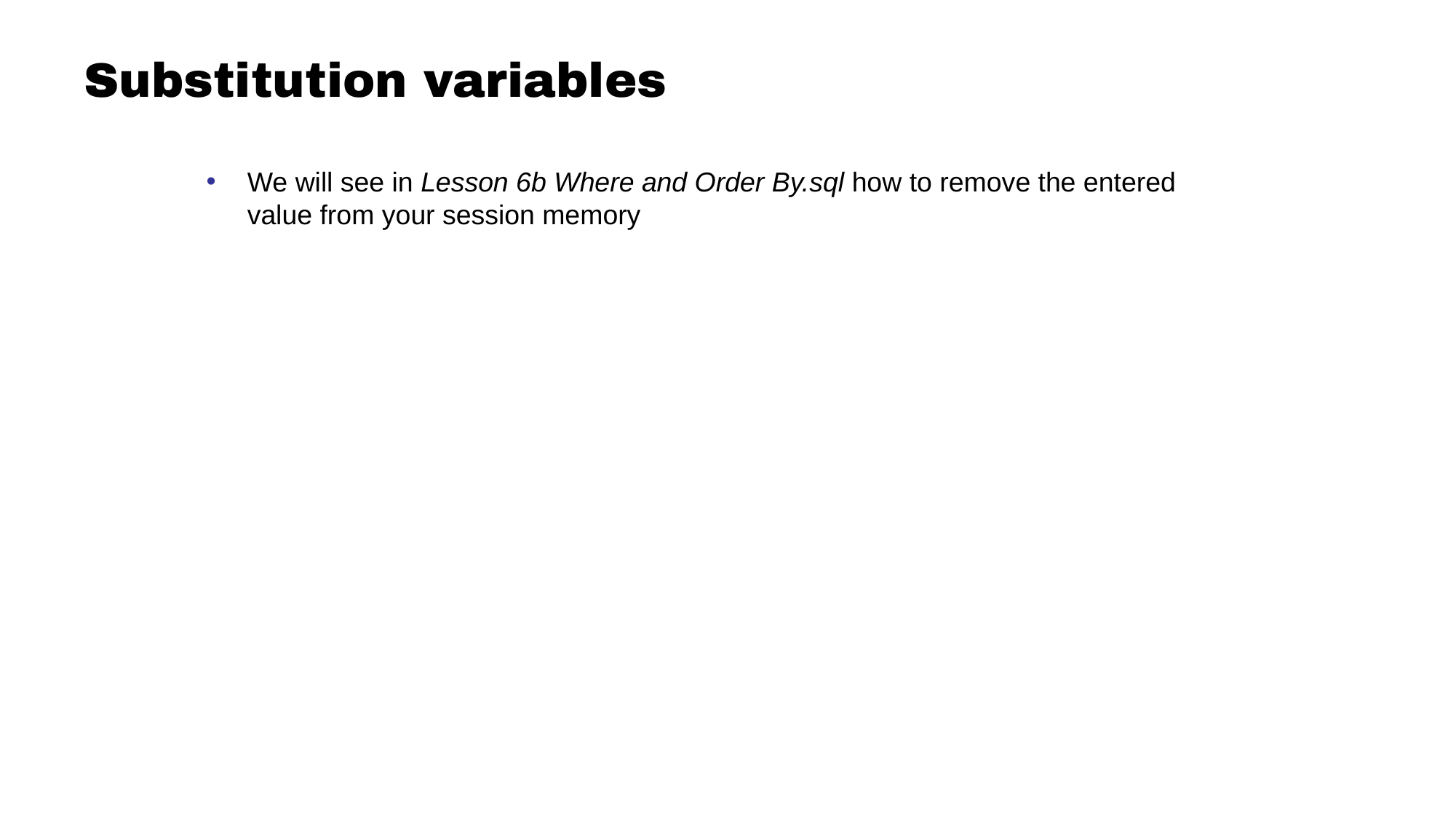

# Substitution variables

We will see in Lesson 6b Where and Order By.sql how to remove the entered value from your session memory